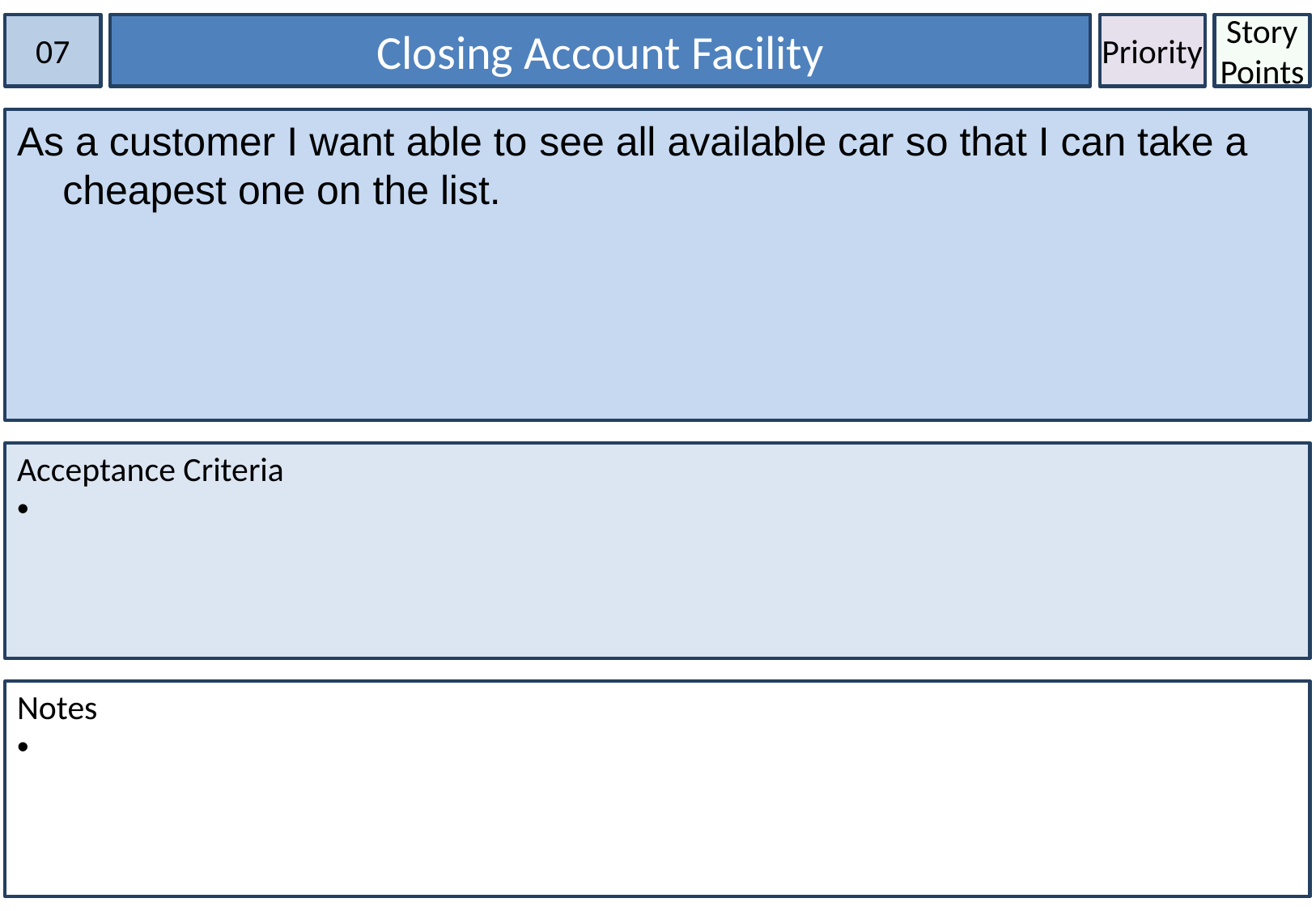

07
Closing Account Facility
Priority
Story Points
As a customer I want able to see all available car so that I can take a cheapest one on the list.
Acceptance Criteria

Notes